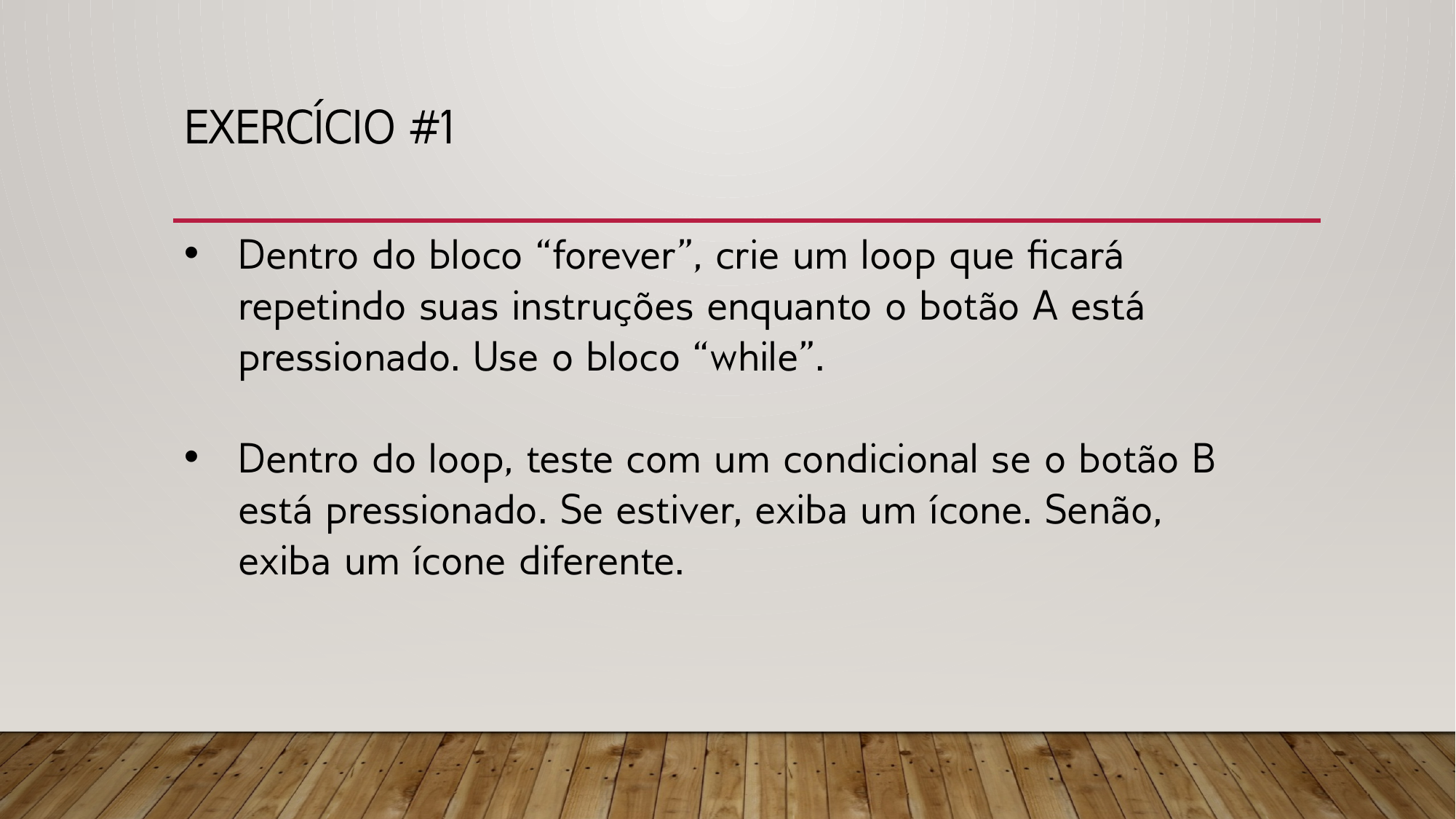

# Exercício #1
Dentro do bloco “forever”, crie um loop que ficará repetindo suas instruções enquanto o botão A está pressionado. Use o bloco “while”.

Dentro do loop, teste com um condicional se o botão B está pressionado. Se estiver, exiba um ícone. Senão, exiba um ícone diferente.